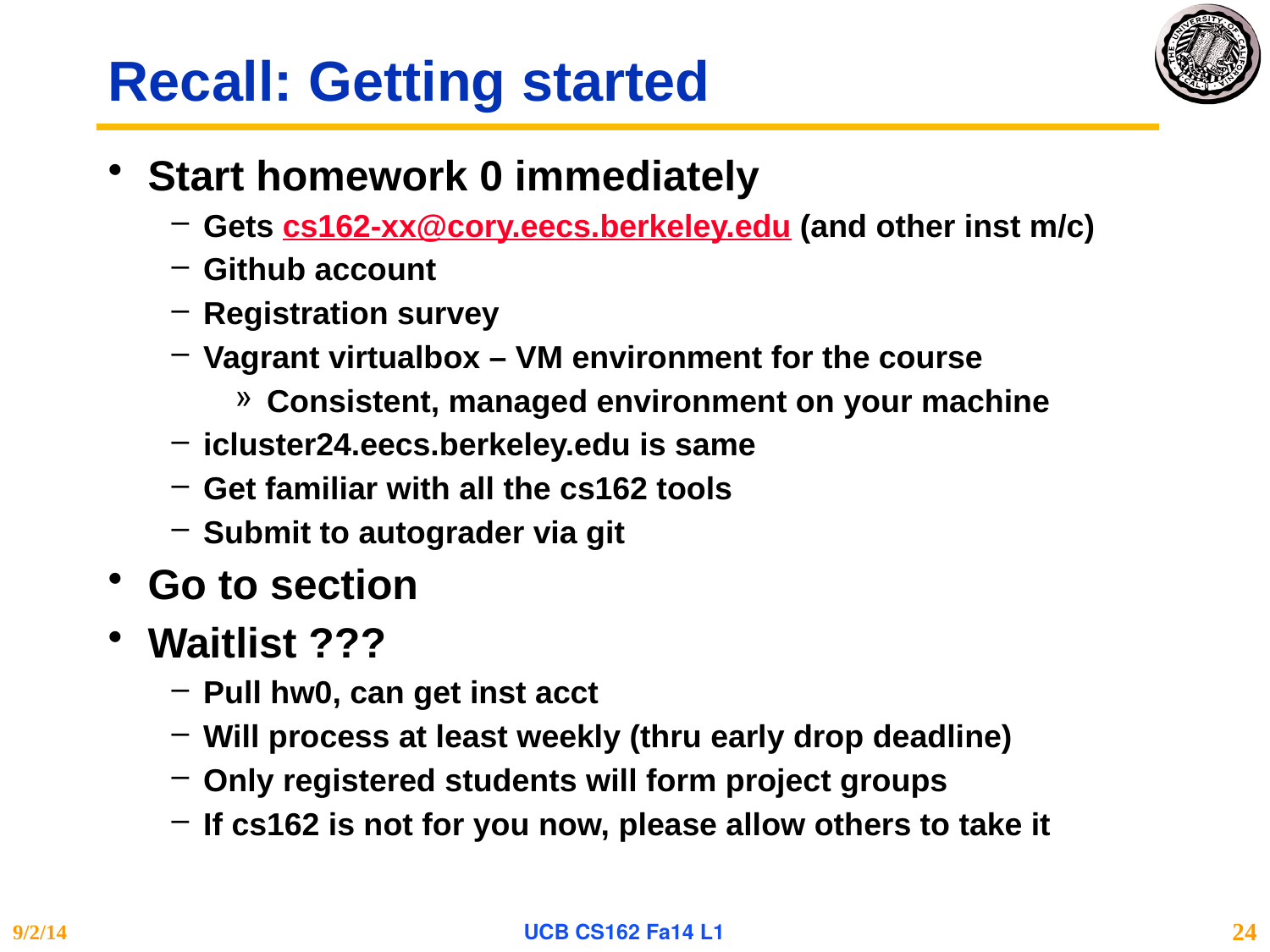

# Recall: Getting started
Start homework 0 immediately
Gets cs162-xx@cory.eecs.berkeley.edu (and other inst m/c)
Github account
Registration survey
Vagrant virtualbox – VM environment for the course
Consistent, managed environment on your machine
icluster24.eecs.berkeley.edu is same
Get familiar with all the cs162 tools
Submit to autograder via git
Go to section
Waitlist ???
Pull hw0, can get inst acct
Will process at least weekly (thru early drop deadline)
Only registered students will form project groups
If cs162 is not for you now, please allow others to take it
9/2/14
UCB CS162 Fa14 L1
24